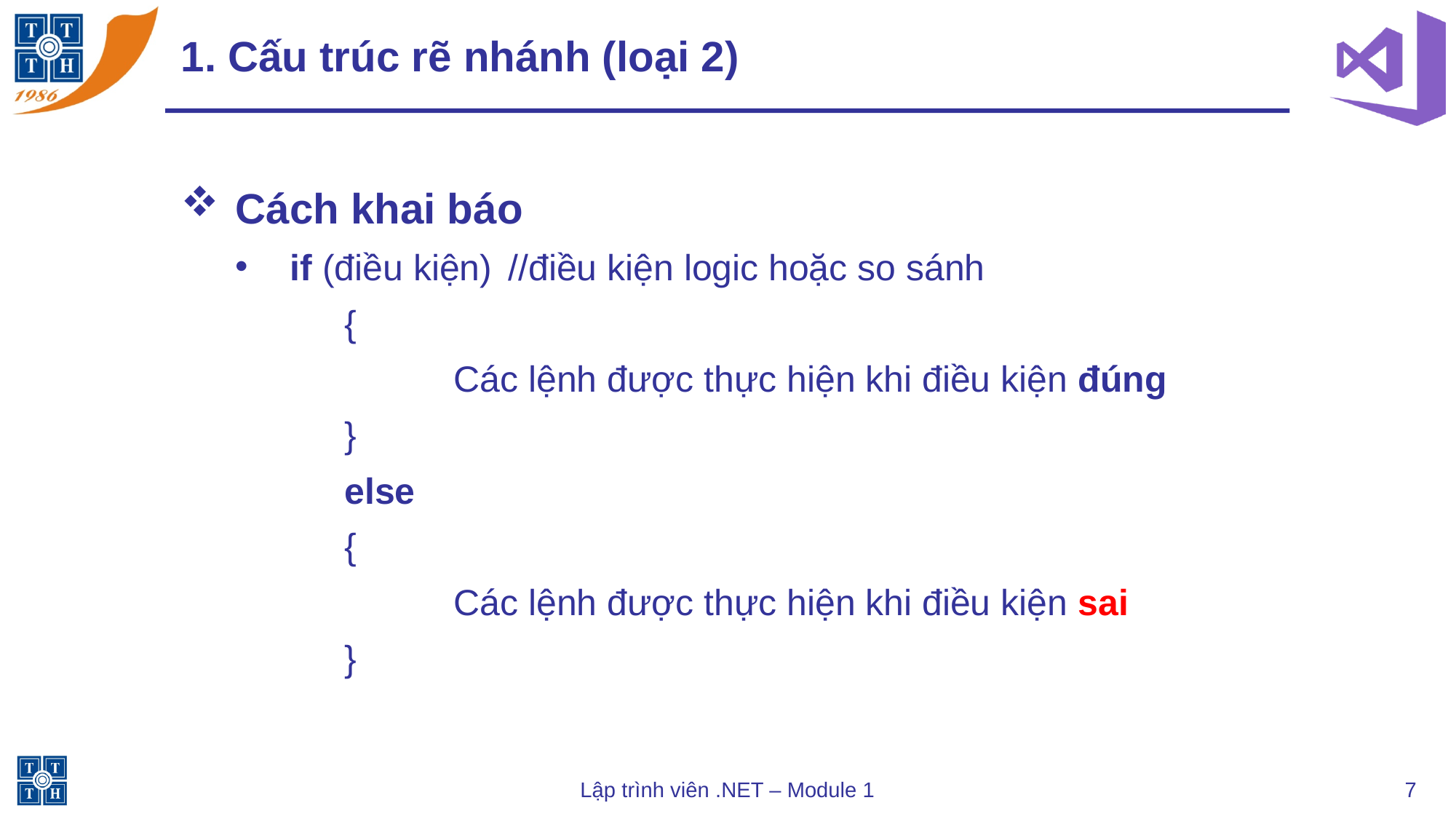

# 1. Cấu trúc rẽ nhánh (loại 2)
Cách khai báo
if (điều kiện) 	//điều kiện logic hoặc so sánh
	{
		Các lệnh được thực hiện khi điều kiện đúng
	}
	else
	{
		Các lệnh được thực hiện khi điều kiện sai
	}